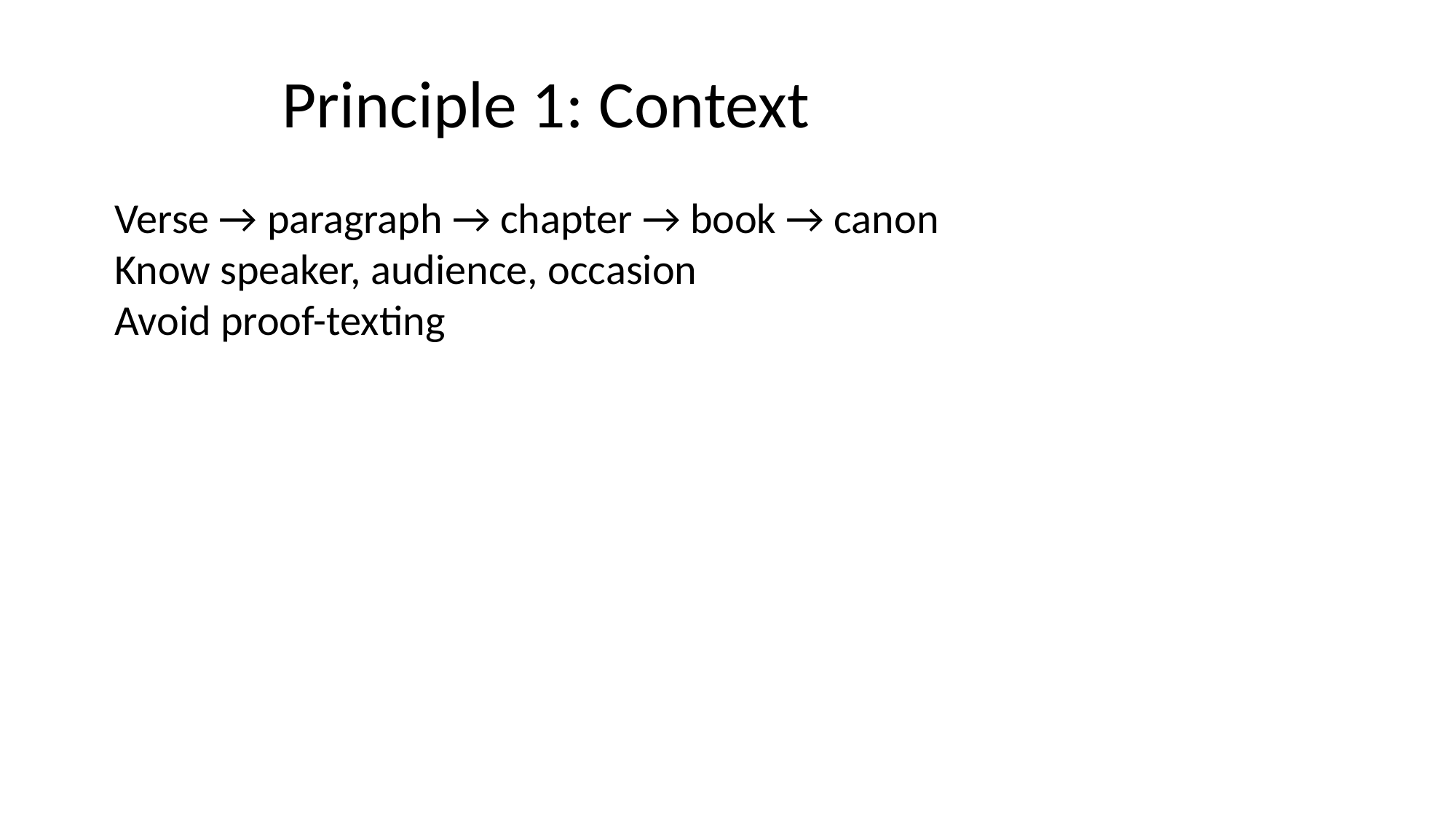

# Principle 1: Context
Verse → paragraph → chapter → book → canon
Know speaker, audience, occasion
Avoid proof-texting